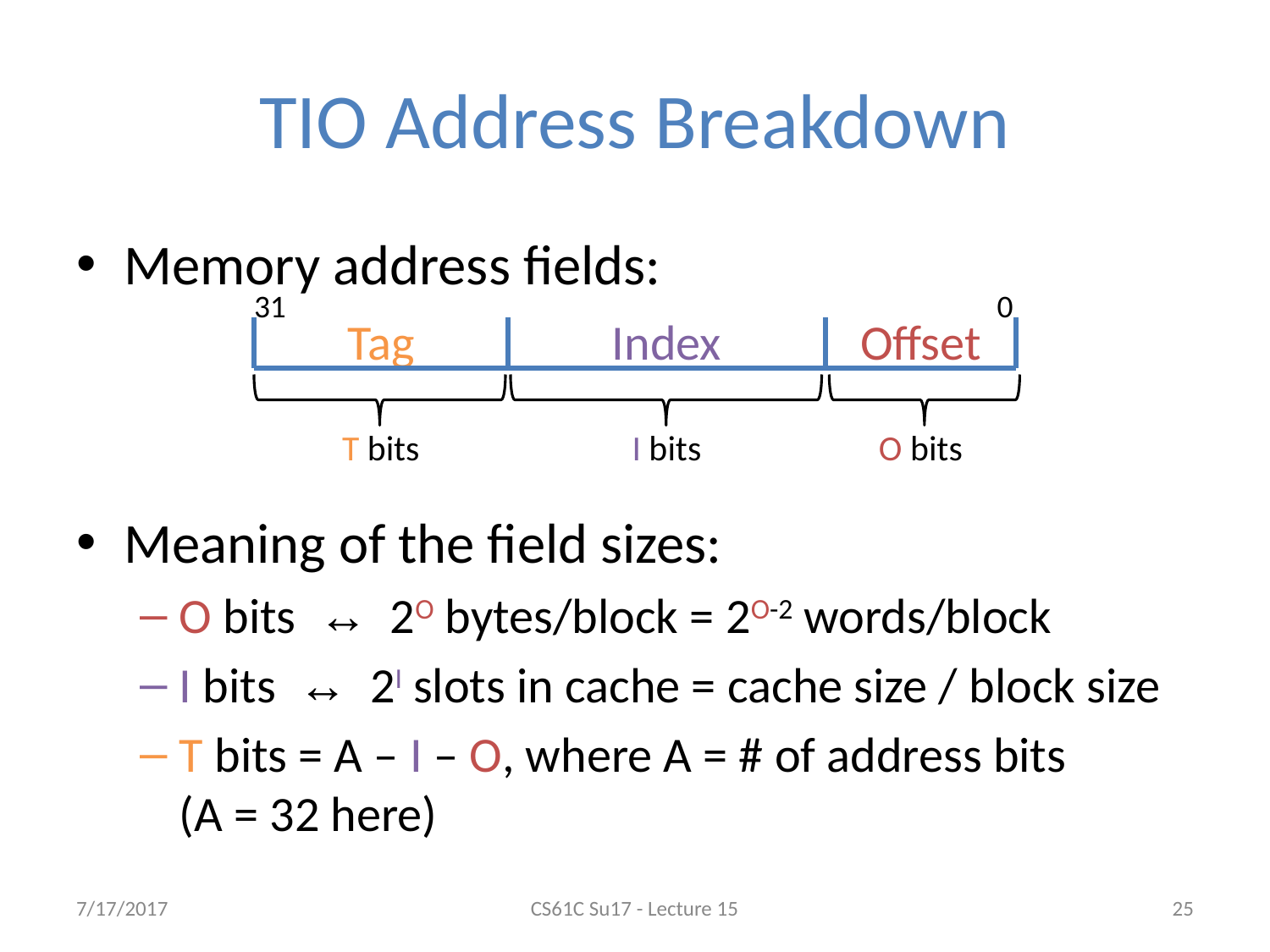

# TIO Address Breakdown
Memory address fields:

Meaning of the field sizes:
O bits  ↔  2O bytes/block = 2O-2 words/block
I bits  ↔  2I slots in cache = cache size / block size
T bits = A – I – O, where A = # of address bits
(A = 32 here)

31
0
Tag
Index
Offset

T bits
I bits
O bits
7/17/2017
CS61C Su17 - Lecture 15
25